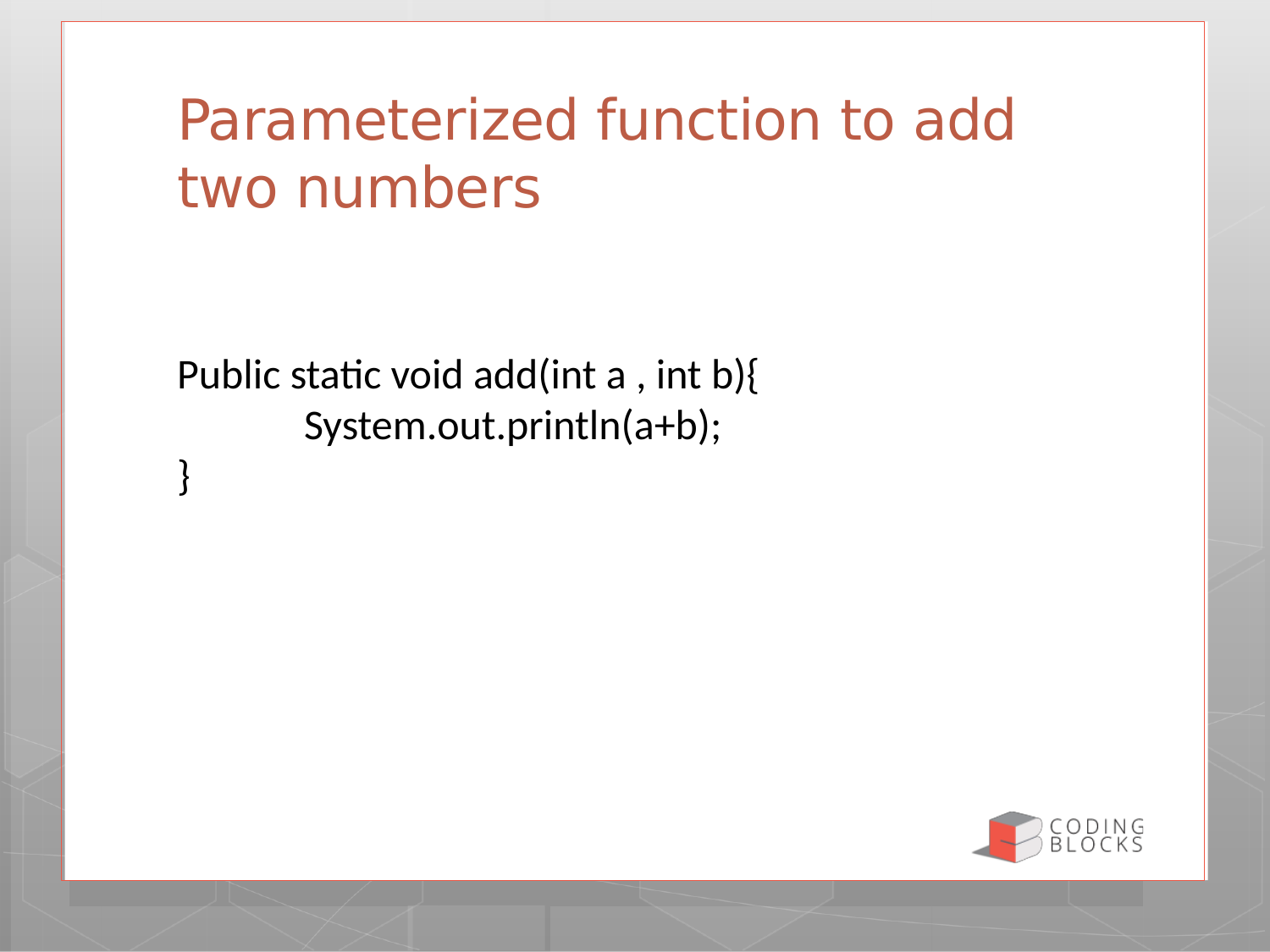

# Parameterized function to add two numbers

Public static void add(int a , int b){
	System.out.println(a+b);
}